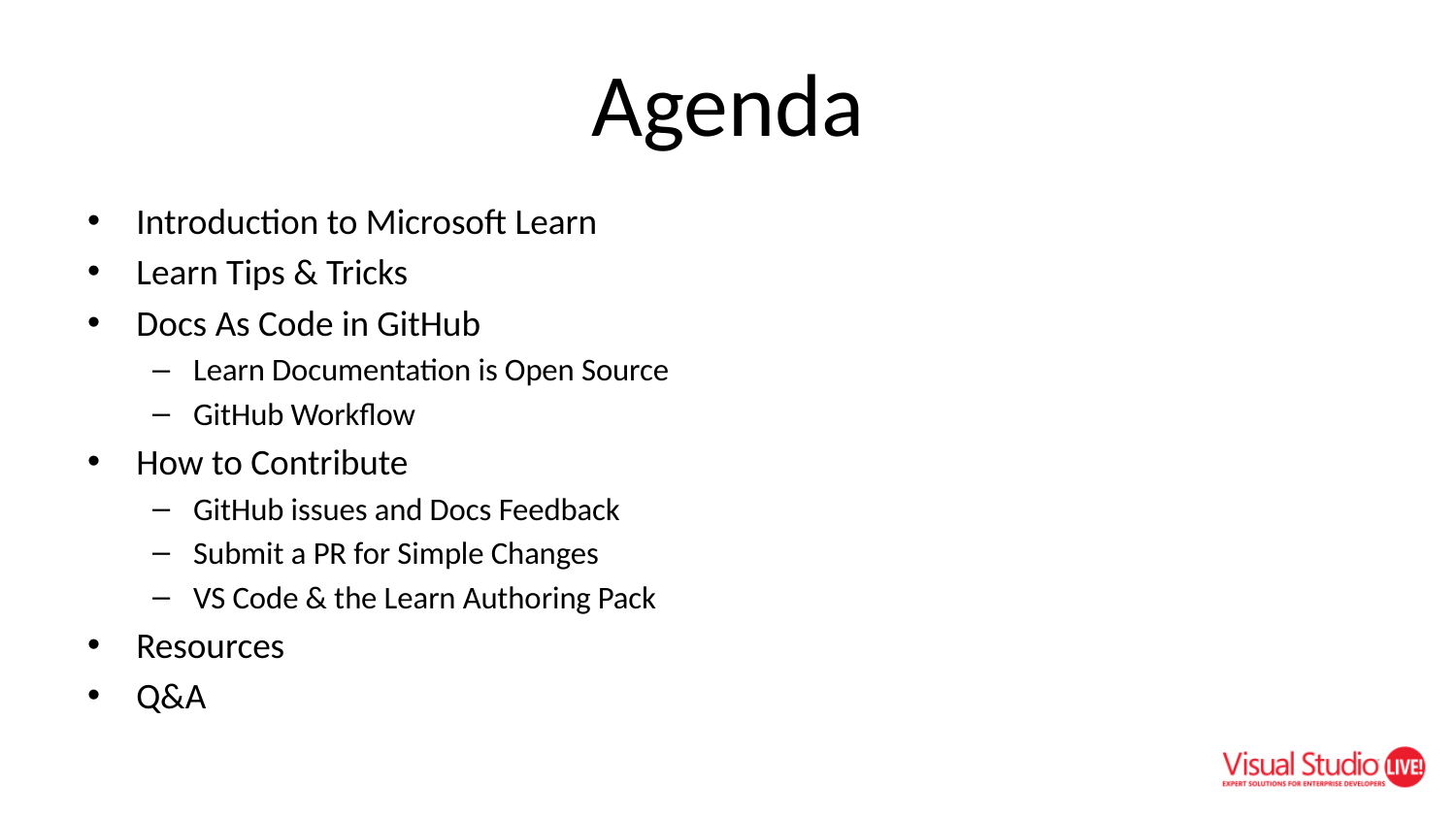

# Agenda
Introduction to Microsoft Learn
Learn Tips & Tricks
Docs As Code in GitHub
Learn Documentation is Open Source
GitHub Workflow
How to Contribute
GitHub issues and Docs Feedback
Submit a PR for Simple Changes
VS Code & the Learn Authoring Pack
Resources
Q&A